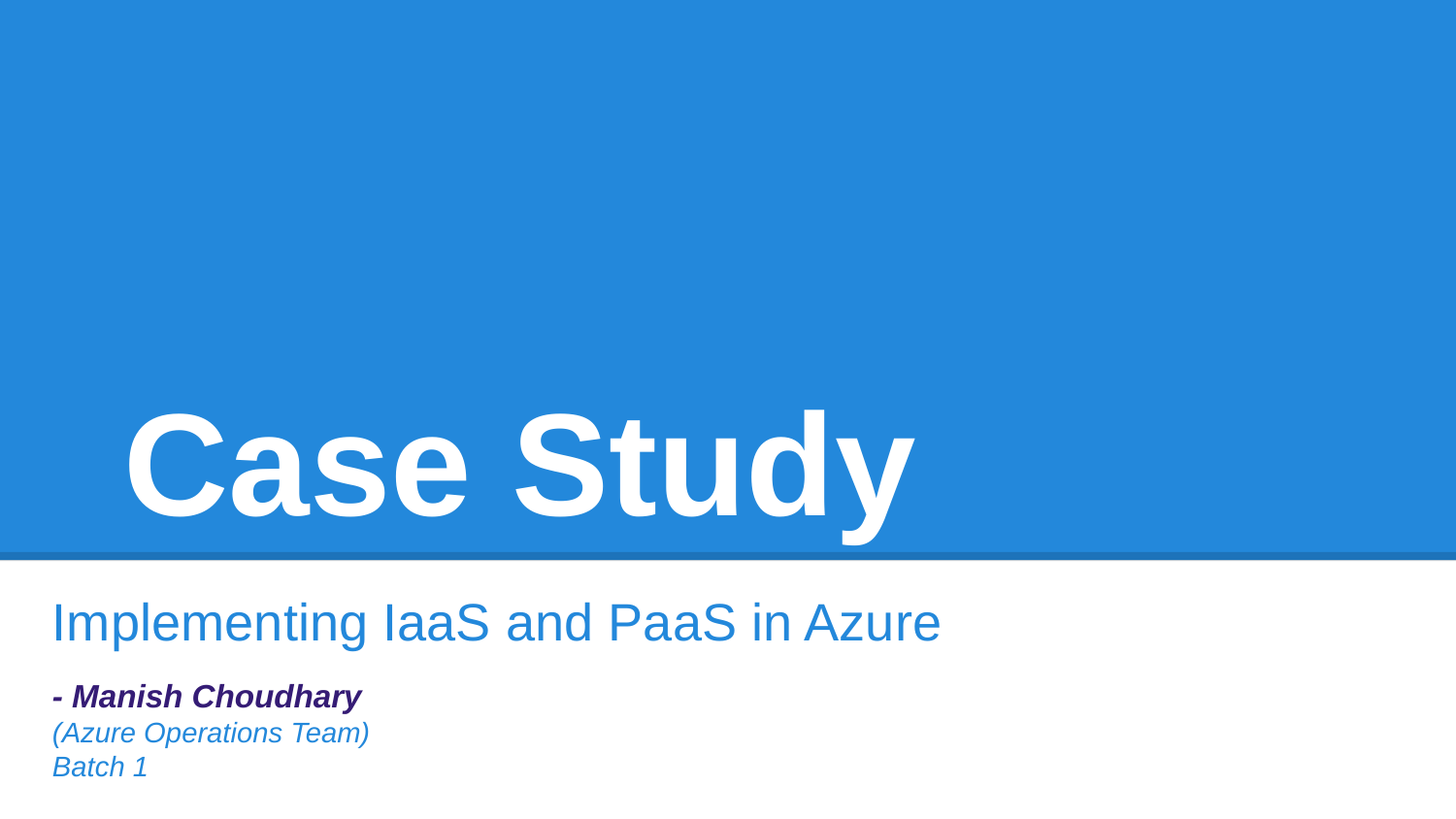

# Case Study
Implementing IaaS and PaaS in Azure

- Manish Choudhary
(Azure Operations Team)
Batch 1